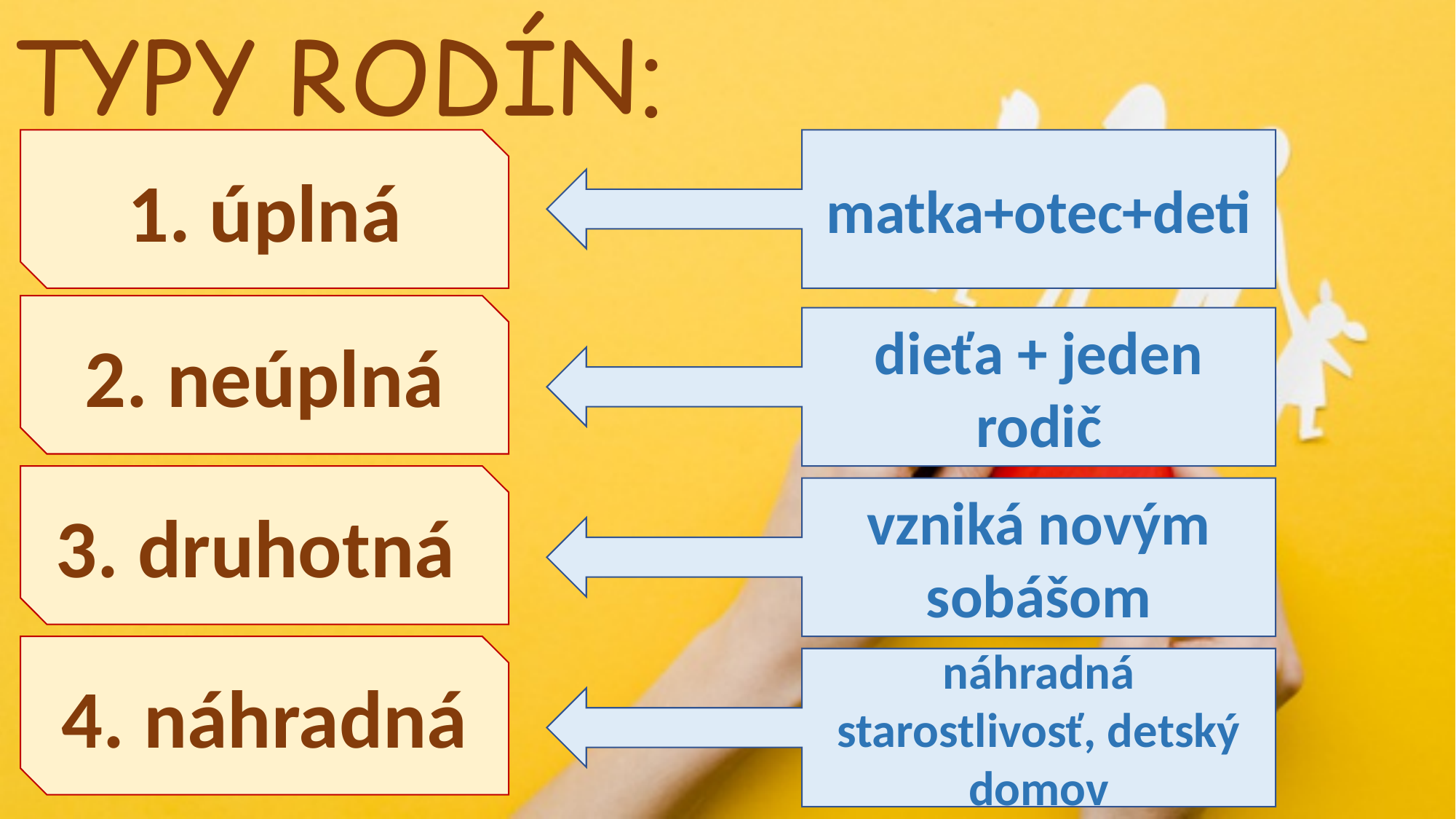

# TYPY RODÍN:
matka+otec+deti
1. úplná
2. neúplná
dieťa + jeden rodič
3. druhotná
vzniká novým sobášom
4. náhradná
náhradná starostlivosť, detský domov